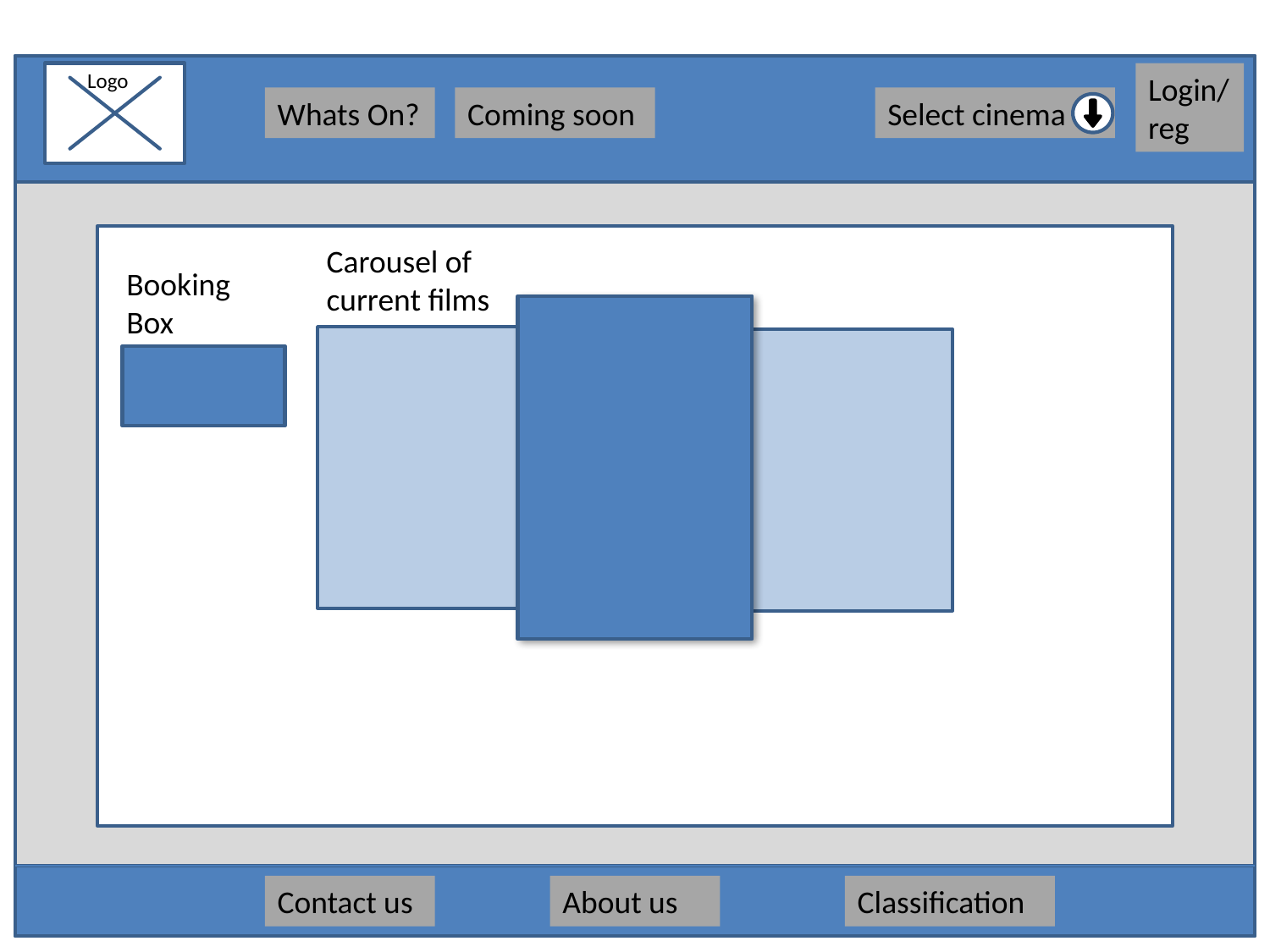

Logo

Login/reg
Select cinema
Whats On?
Coming soon

Carousel of current films
Booking Box

Contact us
About us
Classification